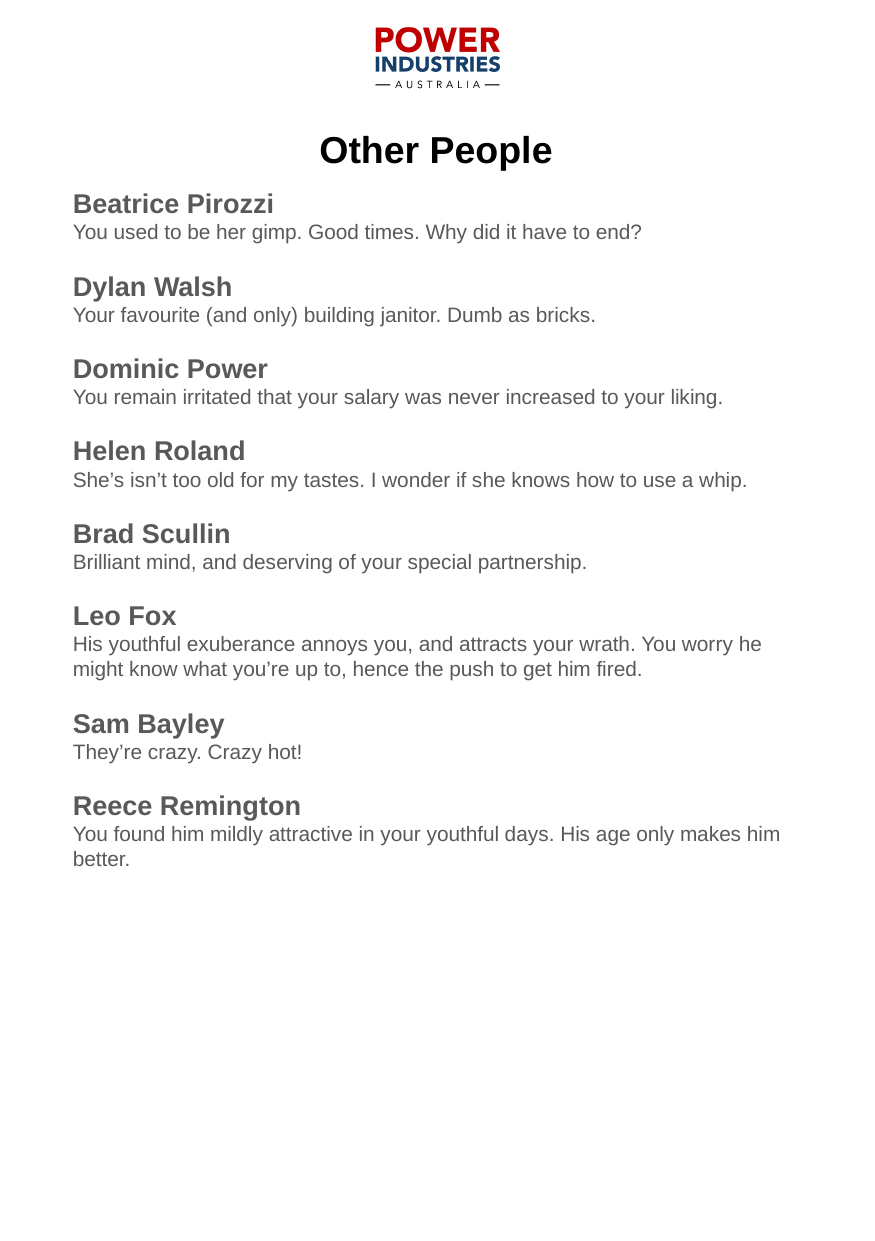

Other People
Beatrice Pirozzi
You used to be her gimp. Good times. Why did it have to end?

Dylan Walsh
Your favourite (and only) building janitor. Dumb as bricks.

Dominic Power
You remain irritated that your salary was never increased to your liking.

Helen Roland
She’s isn’t too old for my tastes. I wonder if she knows how to use a whip.

Brad Scullin
Brilliant mind, and deserving of your special partnership.

Leo Fox
His youthful exuberance annoys you, and attracts your wrath. You worry he might know what you’re up to, hence the push to get him fired.

Sam Bayley
They’re crazy. Crazy hot!

Reece Remington
You found him mildly attractive in your youthful days. His age only makes him better.